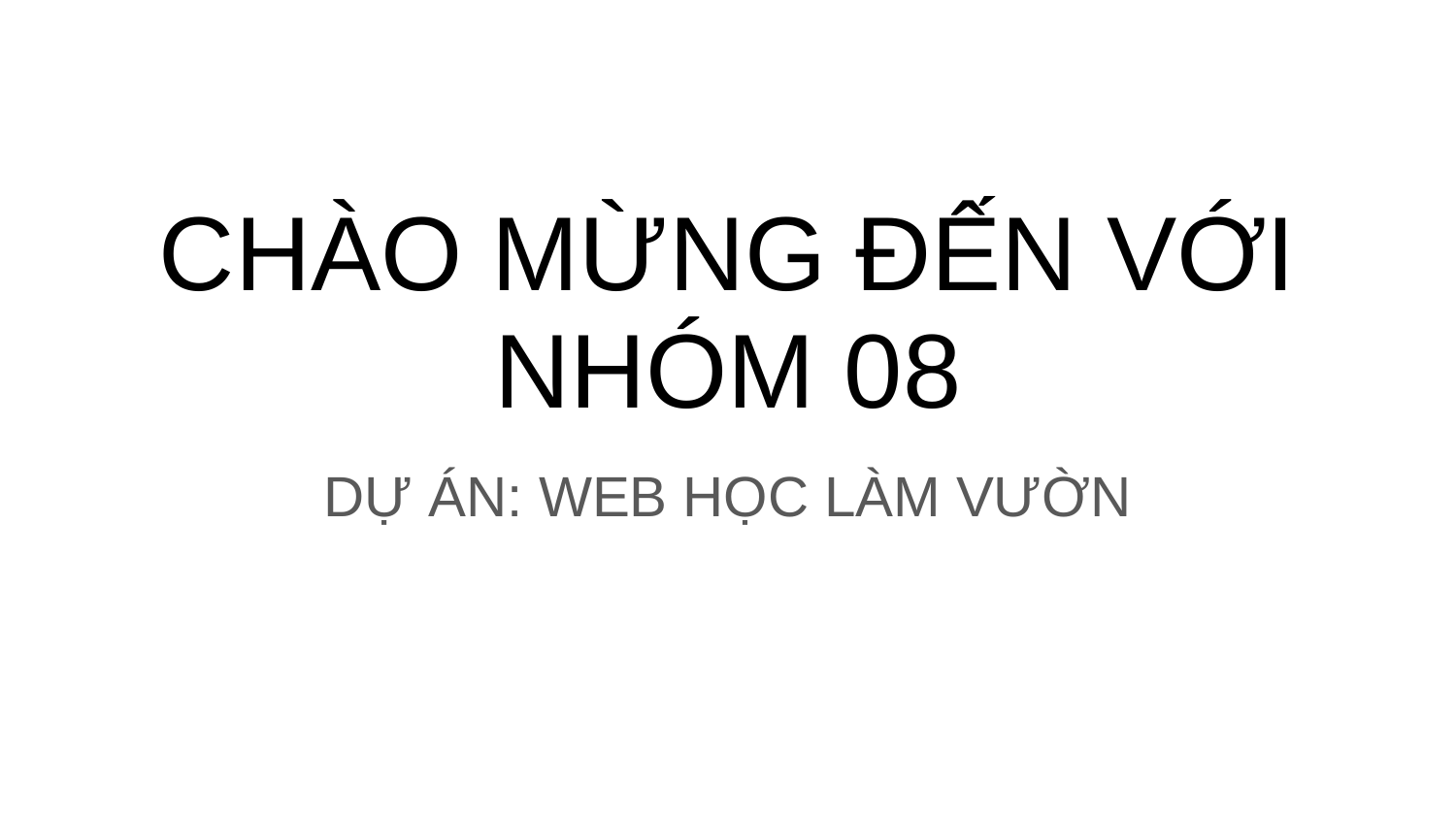

# CHÀO MỪNG ĐẾN VỚI NHÓM 08
DỰ ÁN: WEB HỌC LÀM VƯỜN